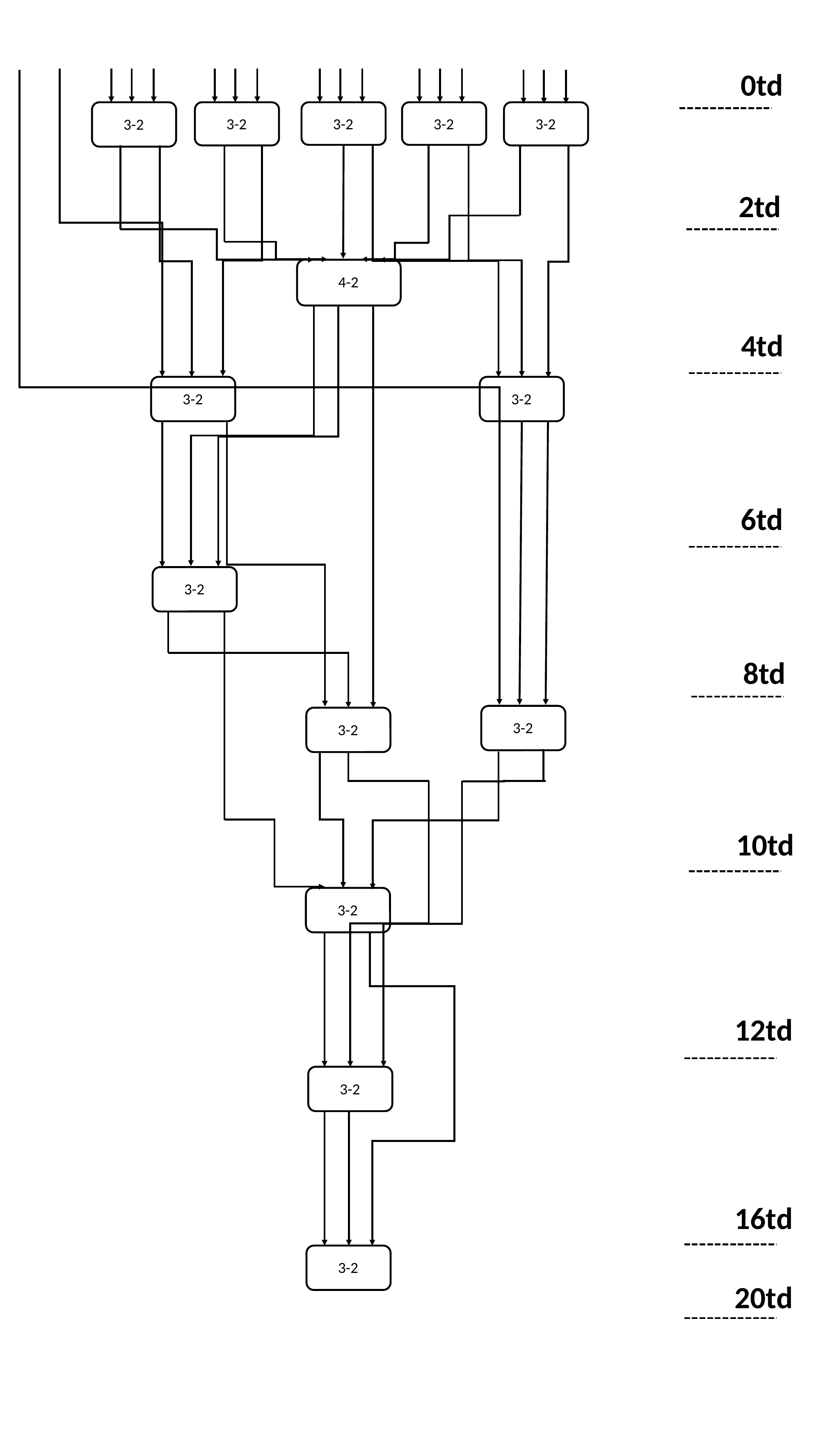

0td

3-2

3-2

3-2

3-2

3-2
2td

4-2
4td

3-2

3-2
6td

3-2
8td

3-2

3-2
10td

3-2
12td

3-2
16td

3-2
20td